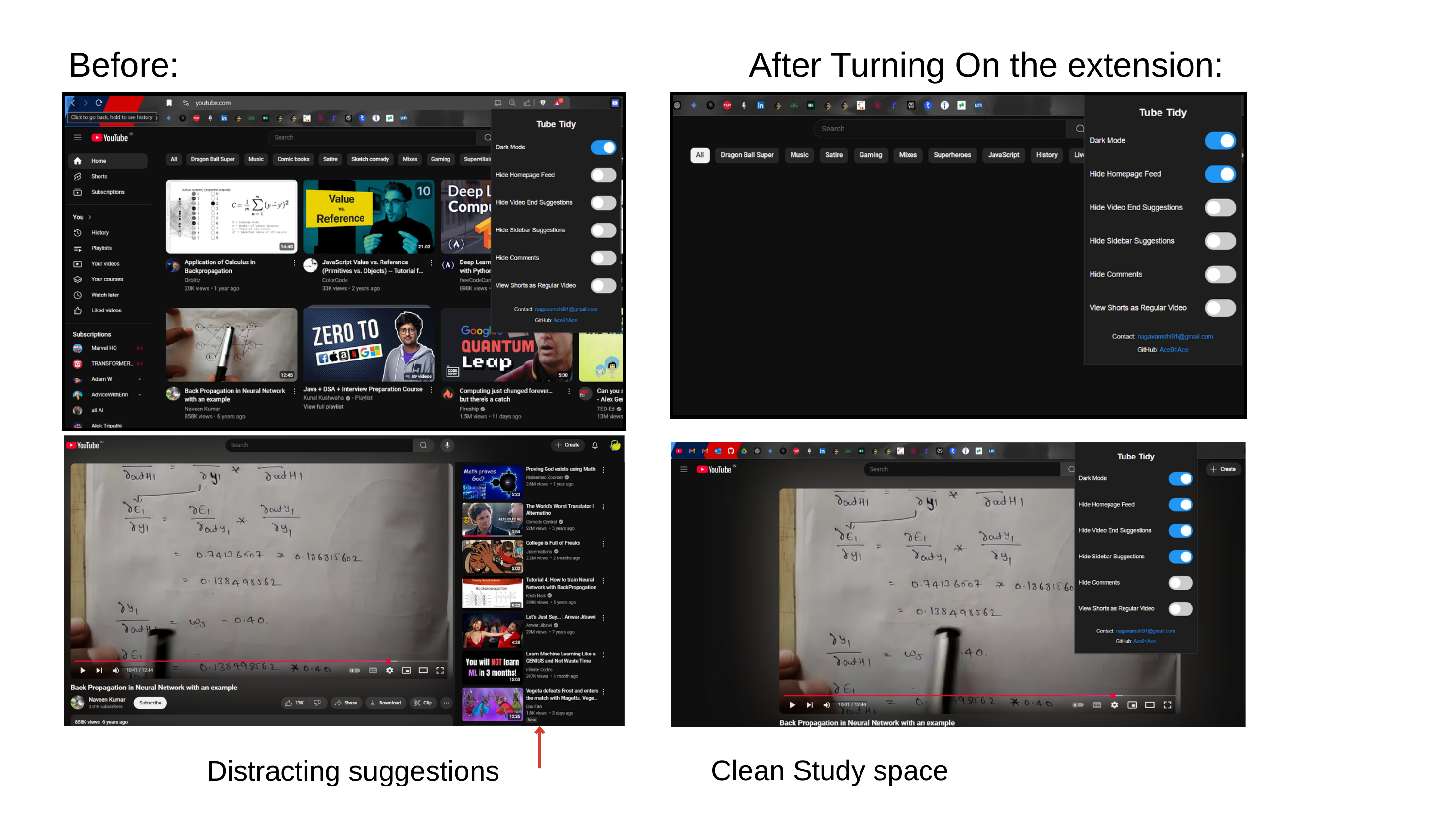

Before:
After Turning On the extension:

Clean Study space
Distracting suggestions